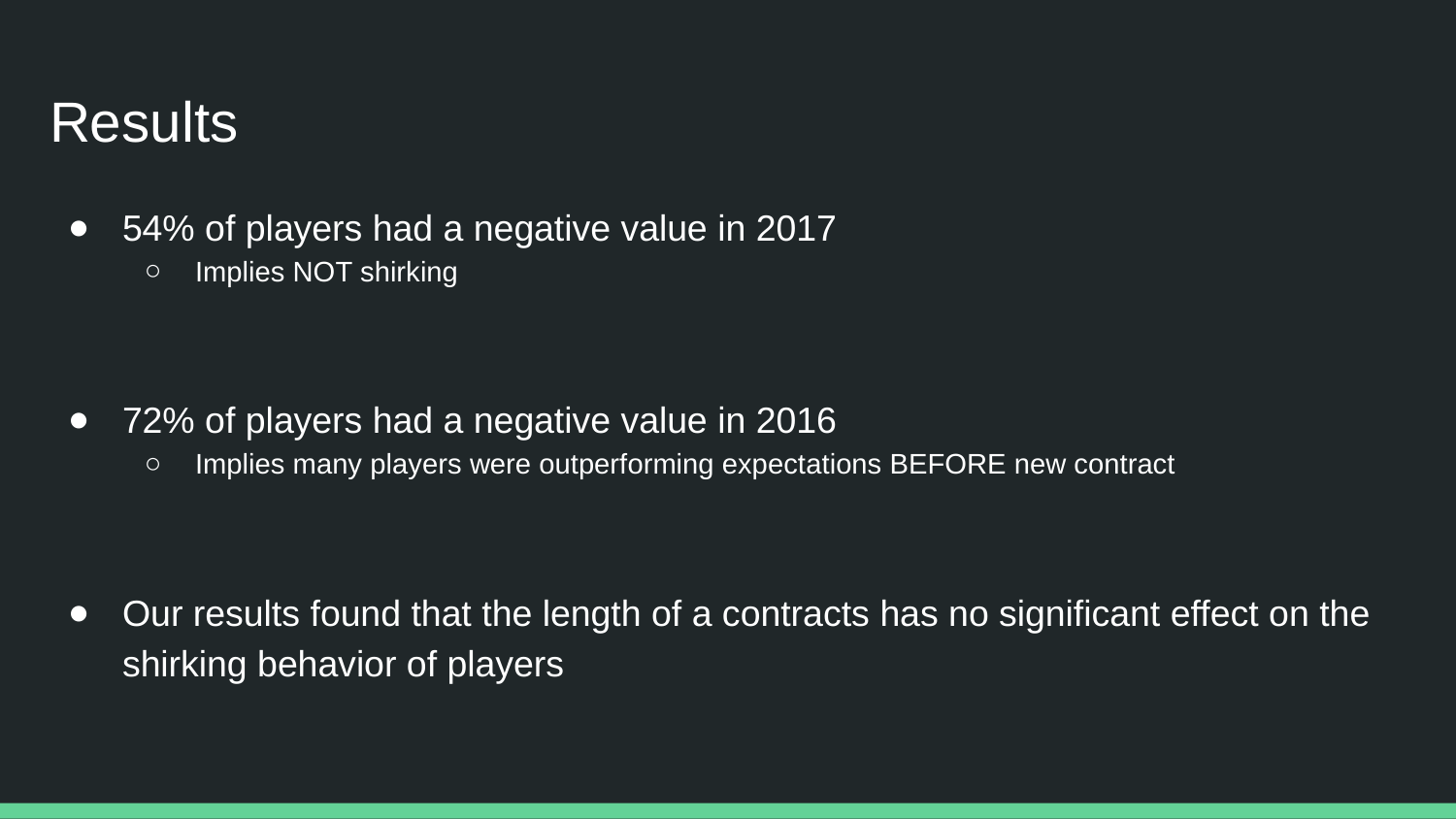

# Results
54% of players had a negative value in 2017
Implies NOT shirking

72% of players had a negative value in 2016
Implies many players were outperforming expectations BEFORE new contract

Our results found that the length of a contracts has no significant effect on the shirking behavior of players